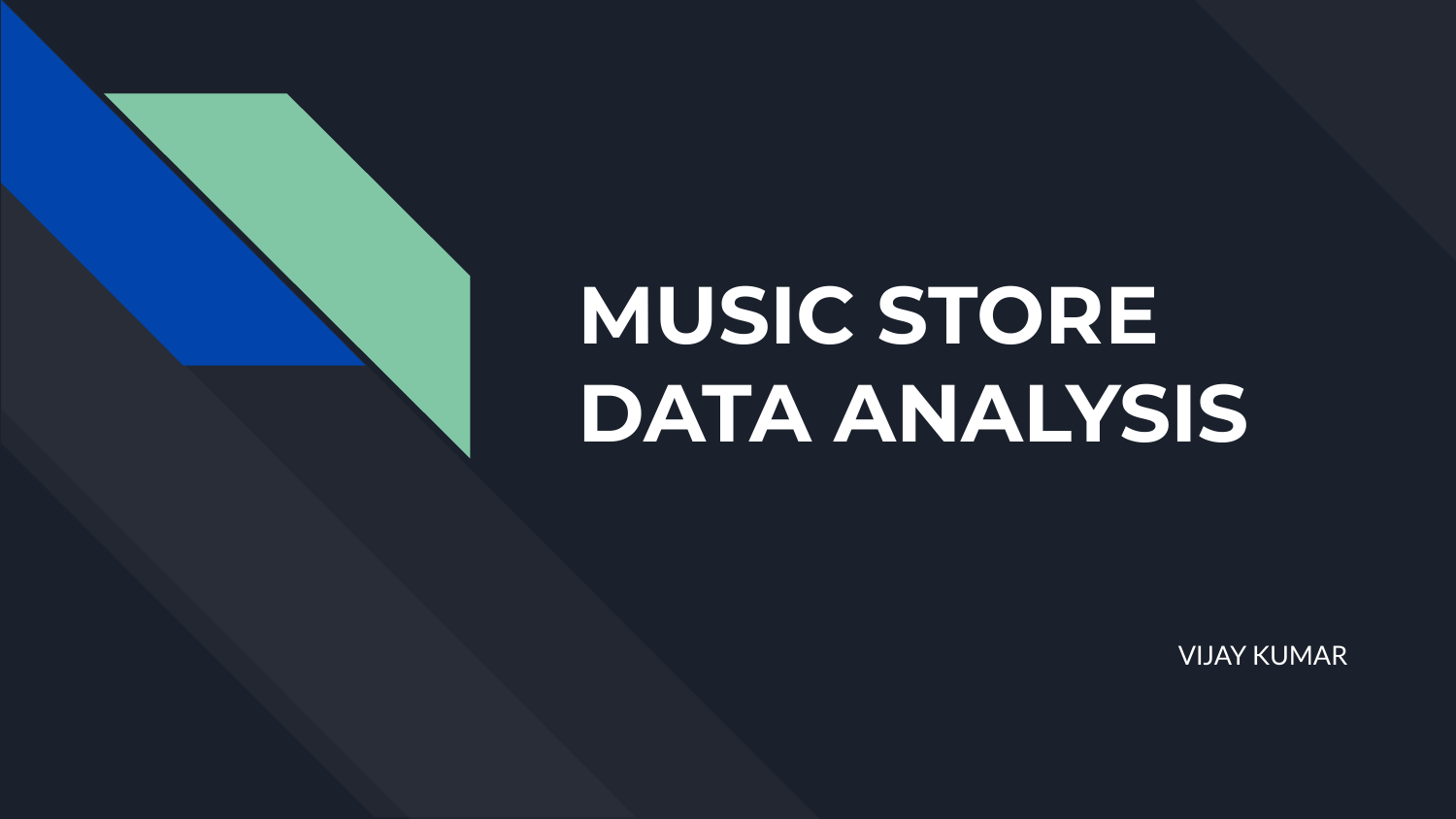

# MUSIC STORE DATA ANALYSIS
VIJAY KUMAR